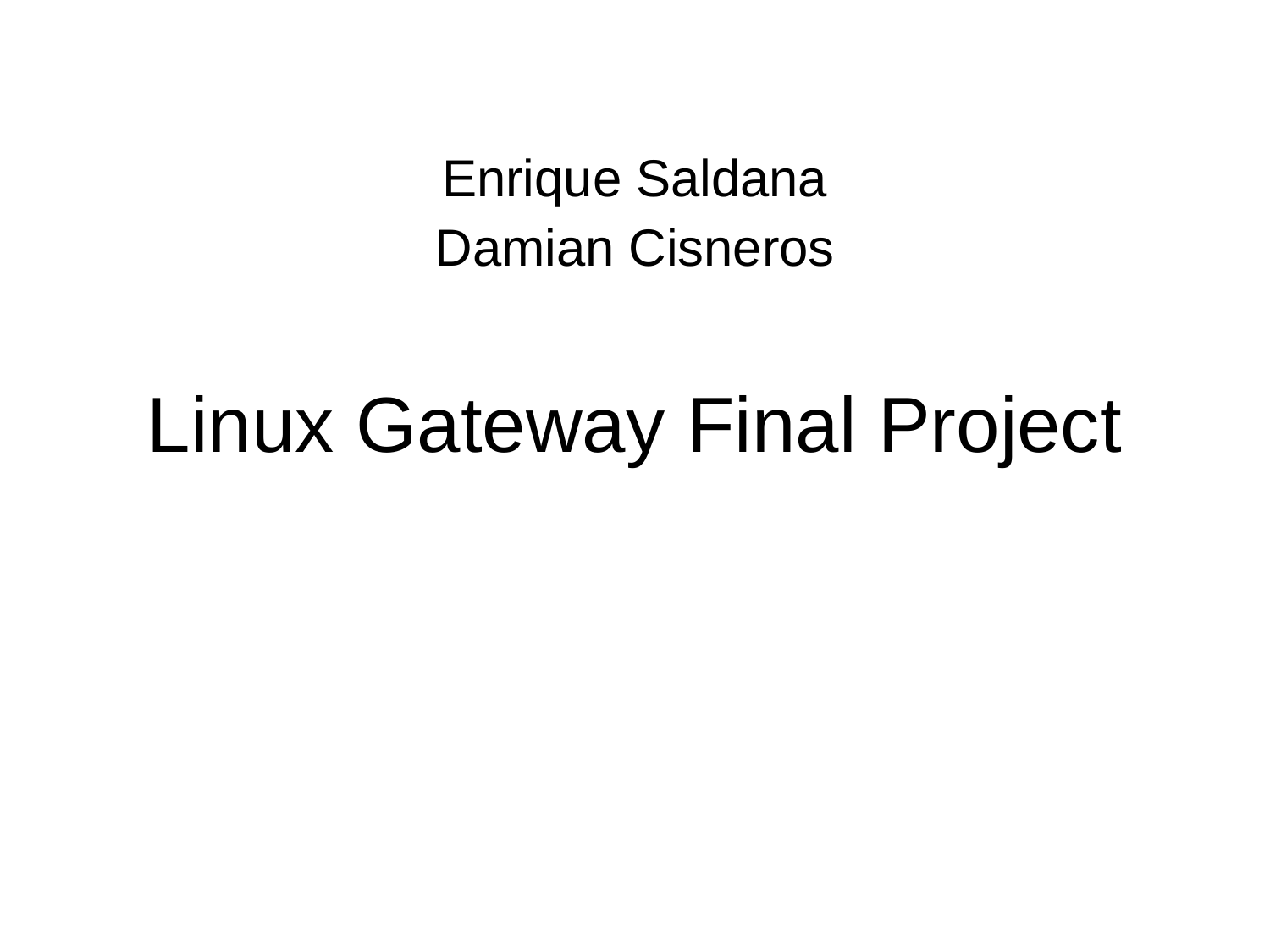

Enrique Saldana
Damian Cisneros
# Linux Gateway Final Project